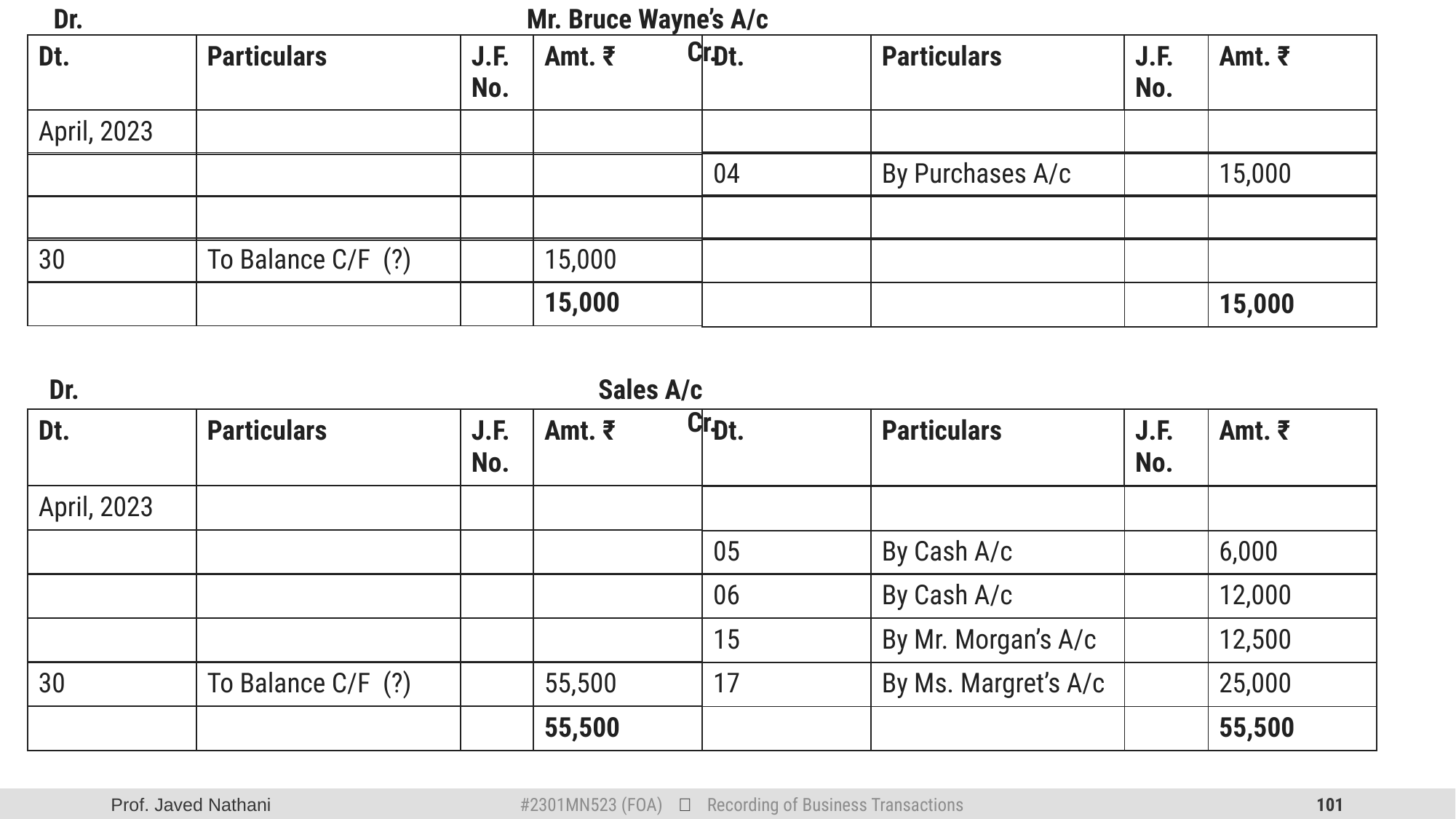

Dr.                                                                      Mr. Bruce Wayne’s A/c                                                                                            Cr.
| Dt. | Particulars | J.F. No. | Amt. ₹ | Dt. | Particulars | J.F. No. | Amt. ₹ |
| --- | --- | --- | --- | --- | --- | --- | --- |
|  |  |  |  |
| --- | --- | --- | --- |
| April, 2023 |  |  |  |
| --- | --- | --- | --- |
| 04 | By Purchases A/c |  | 15,000 |
| --- | --- | --- | --- |
|  |  |  |  |
| --- | --- | --- | --- |
|  |  |  |  |
| --- | --- | --- | --- |
|  |  |  |  |
| --- | --- | --- | --- |
| 30 | To Balance C/F (?) |  | 15,000 |
| --- | --- | --- | --- |
|  |  |  |  |
| --- | --- | --- | --- |
|  |  |  | 15,000 |
| --- | --- | --- | --- |
|  |  |  | 15,000 |
| --- | --- | --- | --- |
Dr.                                                                                  Sales A/c                                                                                                       Cr.
| Dt. | Particulars | J.F. No. | Amt. ₹ | Dt. | Particulars | J.F. No. | Amt. ₹ |
| --- | --- | --- | --- | --- | --- | --- | --- |
| April, 2023 |  |  |  |
| --- | --- | --- | --- |
|  |  |  |  |
| --- | --- | --- | --- |
|  |  |  |  |
| --- | --- | --- | --- |
| 05 | By Cash A/c |  | 6,000 |
| --- | --- | --- | --- |
| 06 | By Cash A/c |  | 12,000 |
| --- | --- | --- | --- |
|  |  |  |  |
| --- | --- | --- | --- |
|  |  |  |  |
| --- | --- | --- | --- |
| 15 | By Mr. Morgan’s A/c |  | 12,500 |
| --- | --- | --- | --- |
| 30 | To Balance C/F (?) |  | 55,500 |
| --- | --- | --- | --- |
| 17 | By Ms. Margret’s A/c |  | 25,000 |
| --- | --- | --- | --- |
|  |  |  | 55,500 |
| --- | --- | --- | --- |
|  |  |  | 55,500 |
| --- | --- | --- | --- |